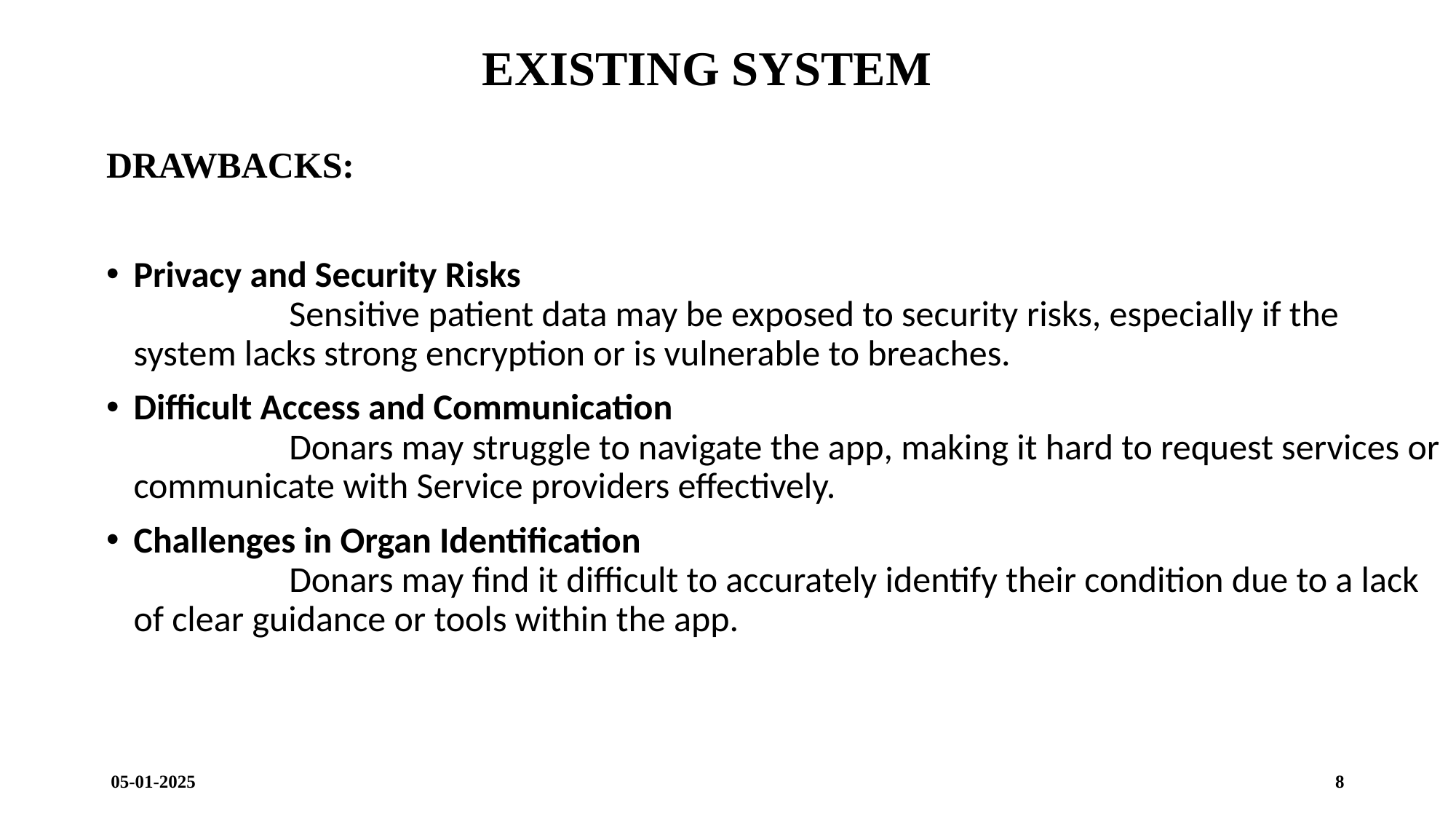

# EXISTING SYSTEM

DRAWBACKS:

Privacy and Security Risks
                   Sensitive patient data may be exposed to security risks, especially if the system lacks strong encryption or is vulnerable to breaches.
Difficult Access and Communication
                   Donars may struggle to navigate the app, making it hard to request services or communicate with Service providers effectively.
Challenges in Organ Identification
                   Donars may find it difficult to accurately identify their condition due to a lack of clear guidance or tools within the app.
05-01-2025
8